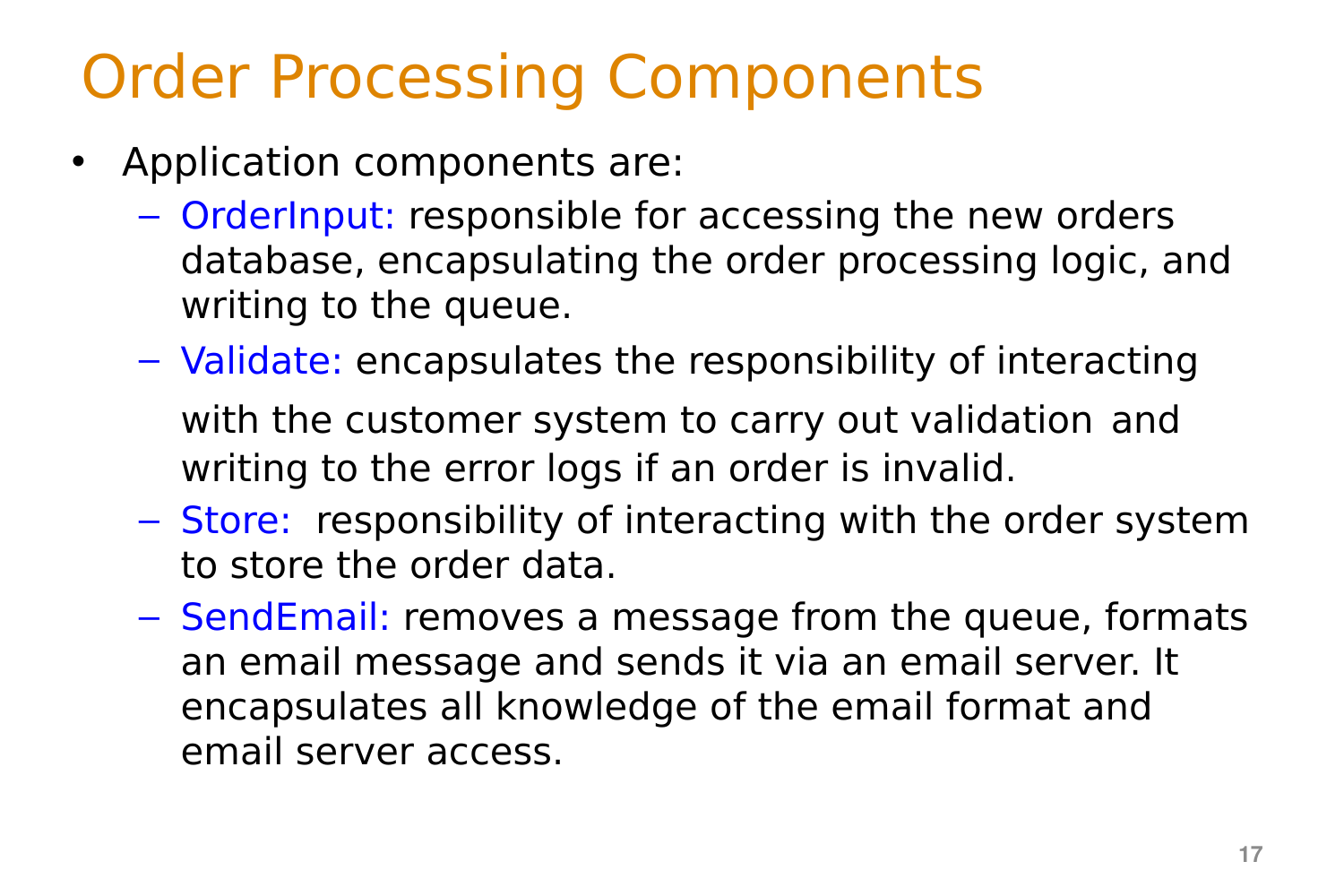

# Order Processing Components
Application components are:
OrderInput: responsible for accessing the new orders database, encapsulating the order processing logic, and writing to the queue.
Validate: encapsulates the responsibility of interacting with the customer system to carry out validation and writing to the error logs if an order is invalid.
Store:  responsibility of interacting with the order system to store the order data.
SendEmail: removes a message from the queue, formats an email message and sends it via an email server. It encapsulates all knowledge of the email format and email server access.
17